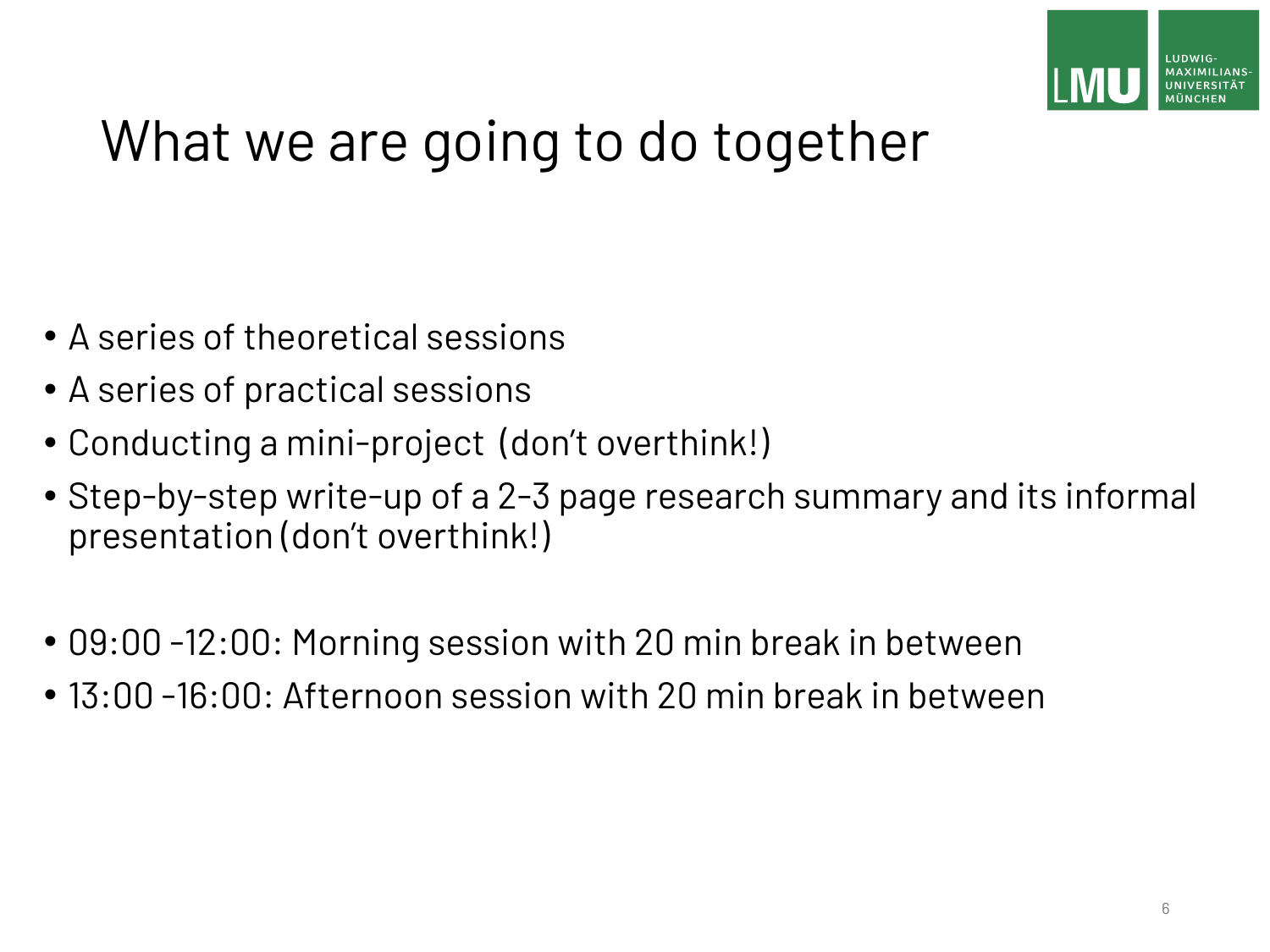

# What we are going to do together
A series of theoretical sessions
A series of practical sessions
Conducting a mini-project  (don’t overthink!)
Step-by-step write-up of a 2-3 page research summary and its informal presentation (don’t overthink!)

09:00 -12:00: Morning session with 20 min break in between
13:00 -16:00: Afternoon session with 20 min break in between

6